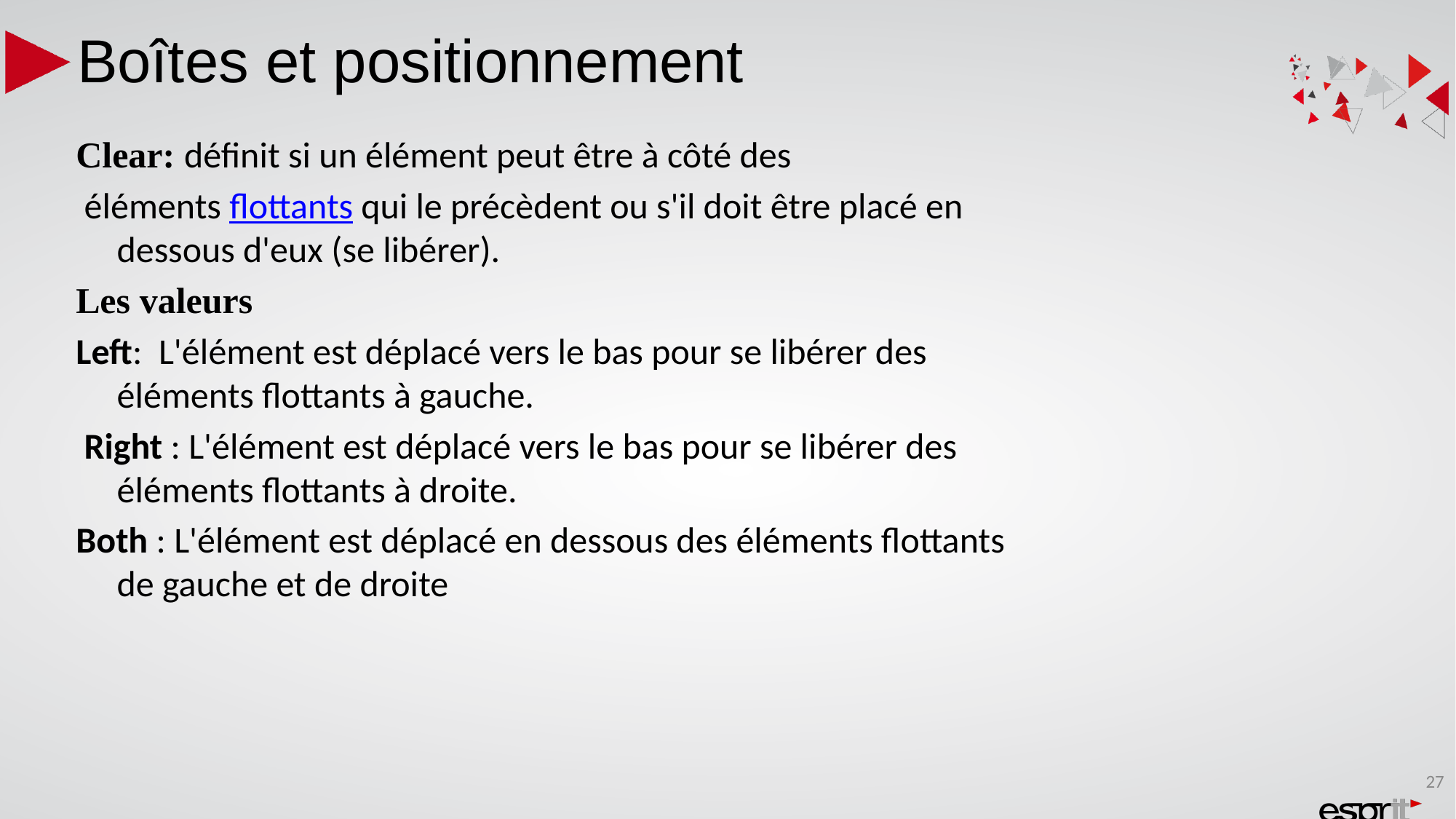

Boîtes et positionnement
Clear: définit si un élément peut être à côté des
 éléments flottants qui le précèdent ou s'il doit être placé en dessous d'eux (se libérer).
Les valeurs
Left:  L'élément est déplacé vers le bas pour se libérer des éléments flottants à gauche.
 Right : L'élément est déplacé vers le bas pour se libérer des éléments flottants à droite.
Both : L'élément est déplacé en dessous des éléments flottants de gauche et de droite
27